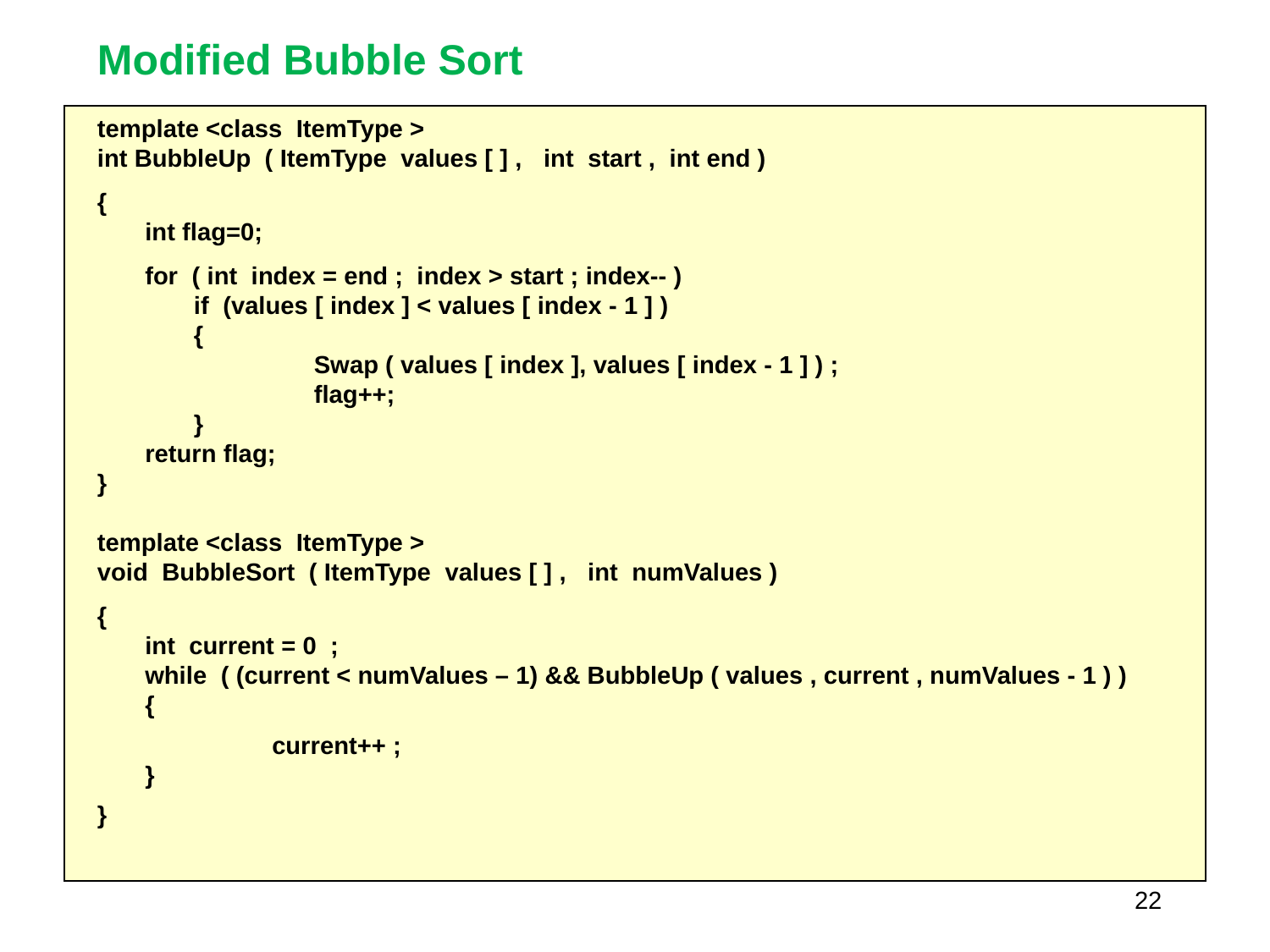

Modified Bubble Sort

template <class  ItemType >
int BubbleUp  ( ItemType  values [ ] ,   int  start ,  int end )

{
	int flag=0;

	for  ( int  index = end ;  index > start ; index-- )
	       if  (values [ index ] < values [ index - 1 ] )
	       {
		      Swap ( values [ index ], values [ index - 1 ] ) ;
		      flag++;
	       }
	return flag;
}

template <class  ItemType >
void  BubbleSort  ( ItemType  values [ ] ,   int  numValues )

{
	int  current = 0  ;
	while  ( (current < numValues – 1) && BubbleUp ( values , current , numValues - 1 ) )
	{

		current++ ;
	}
}
22